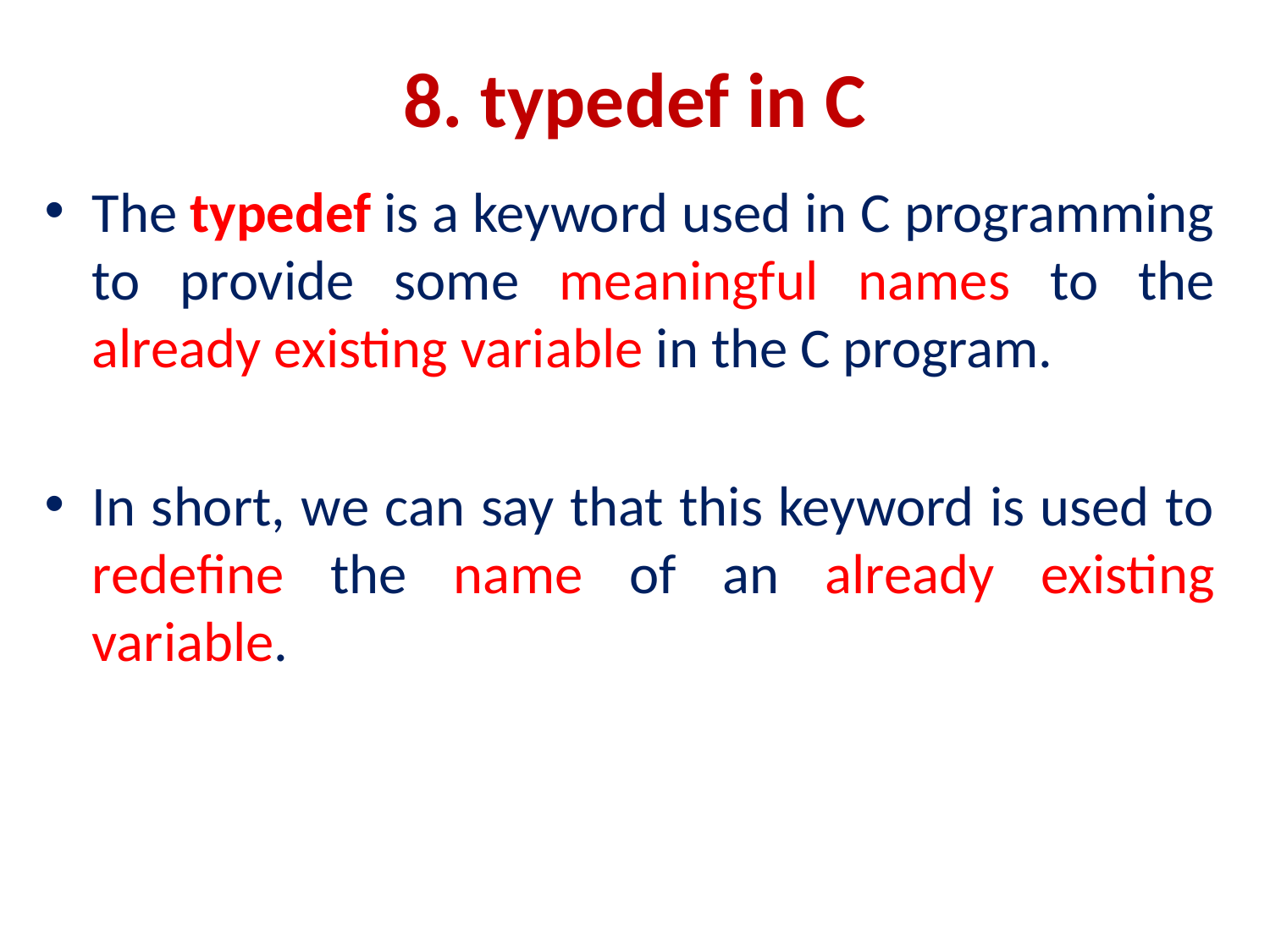

# 8. typedef in C
The typedef is a keyword used in C programming to provide some meaningful names to the already existing variable in the C program.

In short, we can say that this keyword is used to redefine the name of an already existing variable.